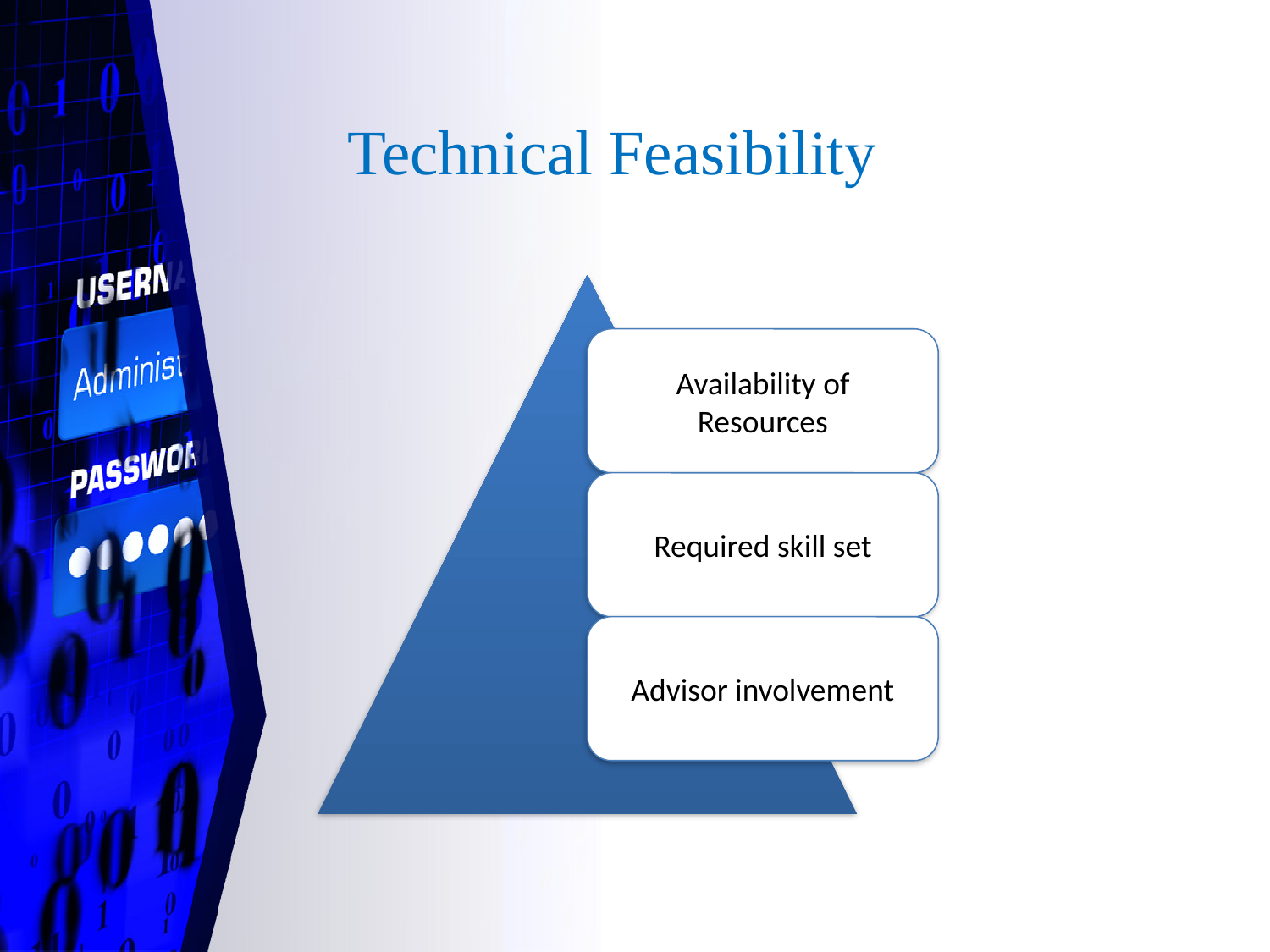

# Technical Feasibility

Availability of Resources
Required skill set
Advisor involvement